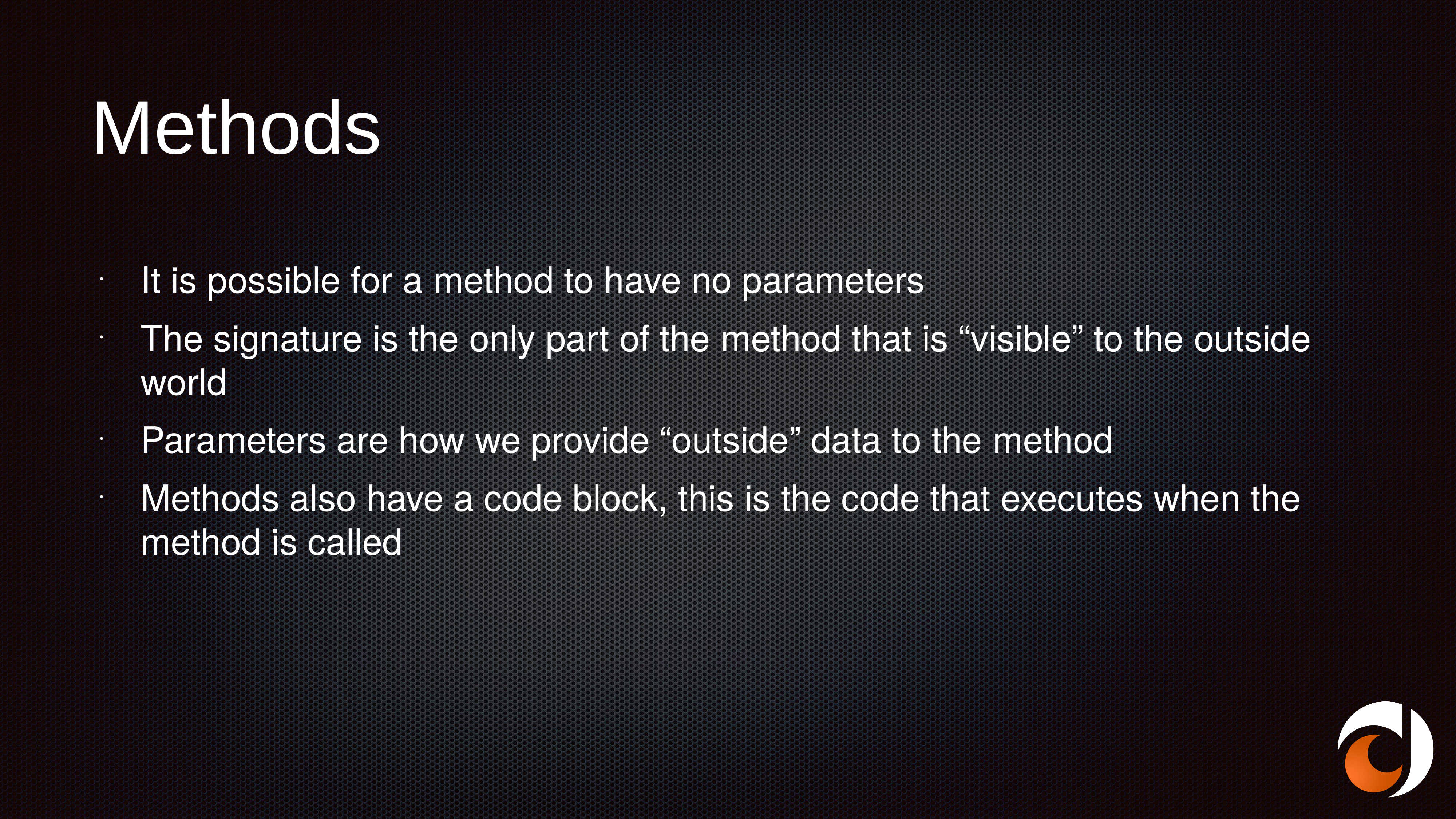

# Methods
It is possible for a method to have no parameters
The signature is the only part of the method that is “visible” to the outside world
Parameters are how we provide “outside” data to the method
Methods also have a code block, this is the code that executes when the method is called